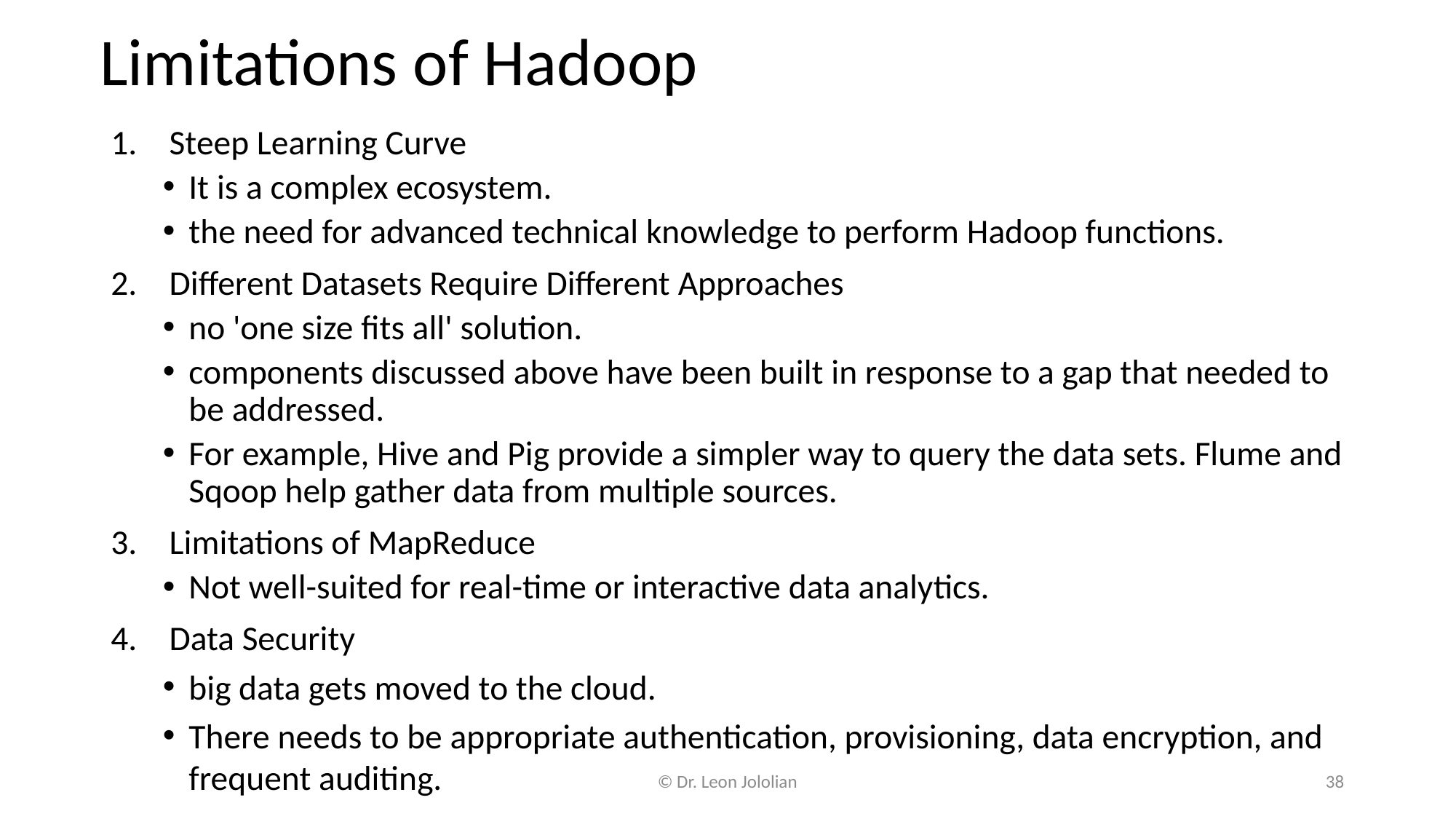

# Limitations of Hadoop
Steep Learning Curve
It is a complex ecosystem.
the need for advanced technical knowledge to perform Hadoop functions.
Different Datasets Require Different Approaches
no 'one size fits all' solution.
components discussed above have been built in response to a gap that needed to be addressed.
For example, Hive and Pig provide a simpler way to query the data sets. Flume and Sqoop help gather data from multiple sources.
Limitations of MapReduce
Not well-suited for real-time or interactive data analytics.
Data Security
big data gets moved to the cloud.
There needs to be appropriate authentication, provisioning, data encryption, and frequent auditing.
© Dr. Leon Jololian
38